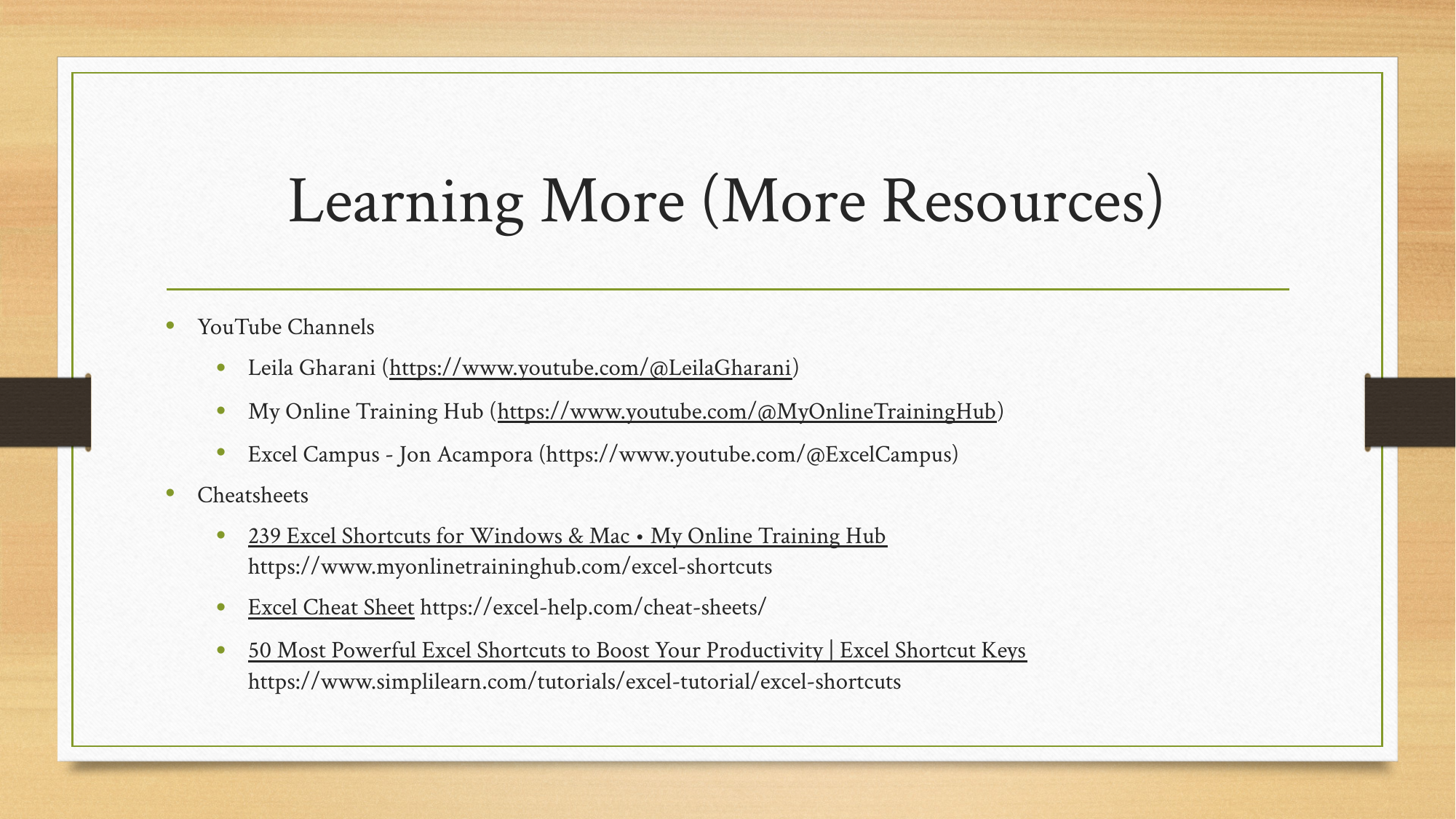

# Learning More (More Resources)
YouTube Channels
Leila Gharani (https://www.youtube.com/@LeilaGharani)
My Online Training Hub (https://www.youtube.com/@MyOnlineTrainingHub)
Excel Campus - Jon Acampora (https://www.youtube.com/@ExcelCampus)
Cheatsheets
239 Excel Shortcuts for Windows & Mac • My Online Training Hub https://www.myonlinetraininghub.com/excel-shortcuts
Excel Cheat Sheet https://excel-help.com/cheat-sheets/
50 Most Powerful Excel Shortcuts to Boost Your Productivity | Excel Shortcut Keys https://www.simplilearn.com/tutorials/excel-tutorial/excel-shortcuts